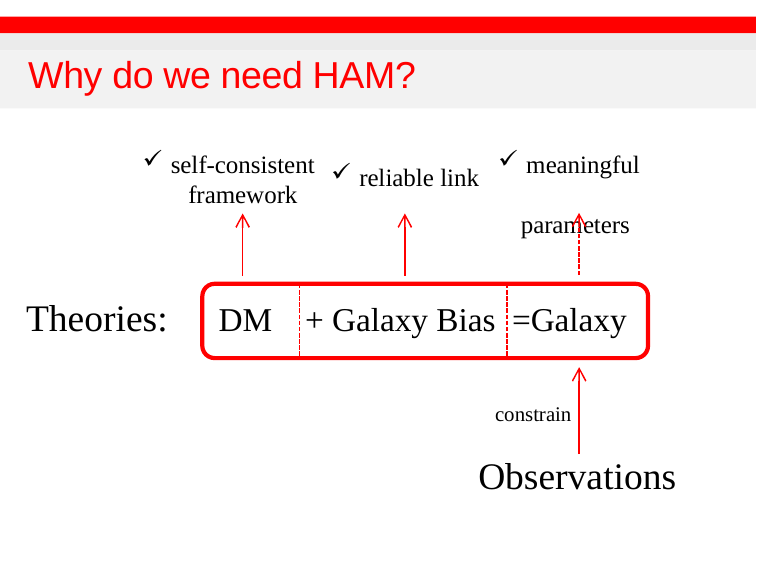

# Why do we need HAM?

self-consistent framework
meaningful
  parameters
reliable link

DM    + Galaxy Bias  =Galaxy
Theories:
constrain
Observations

6